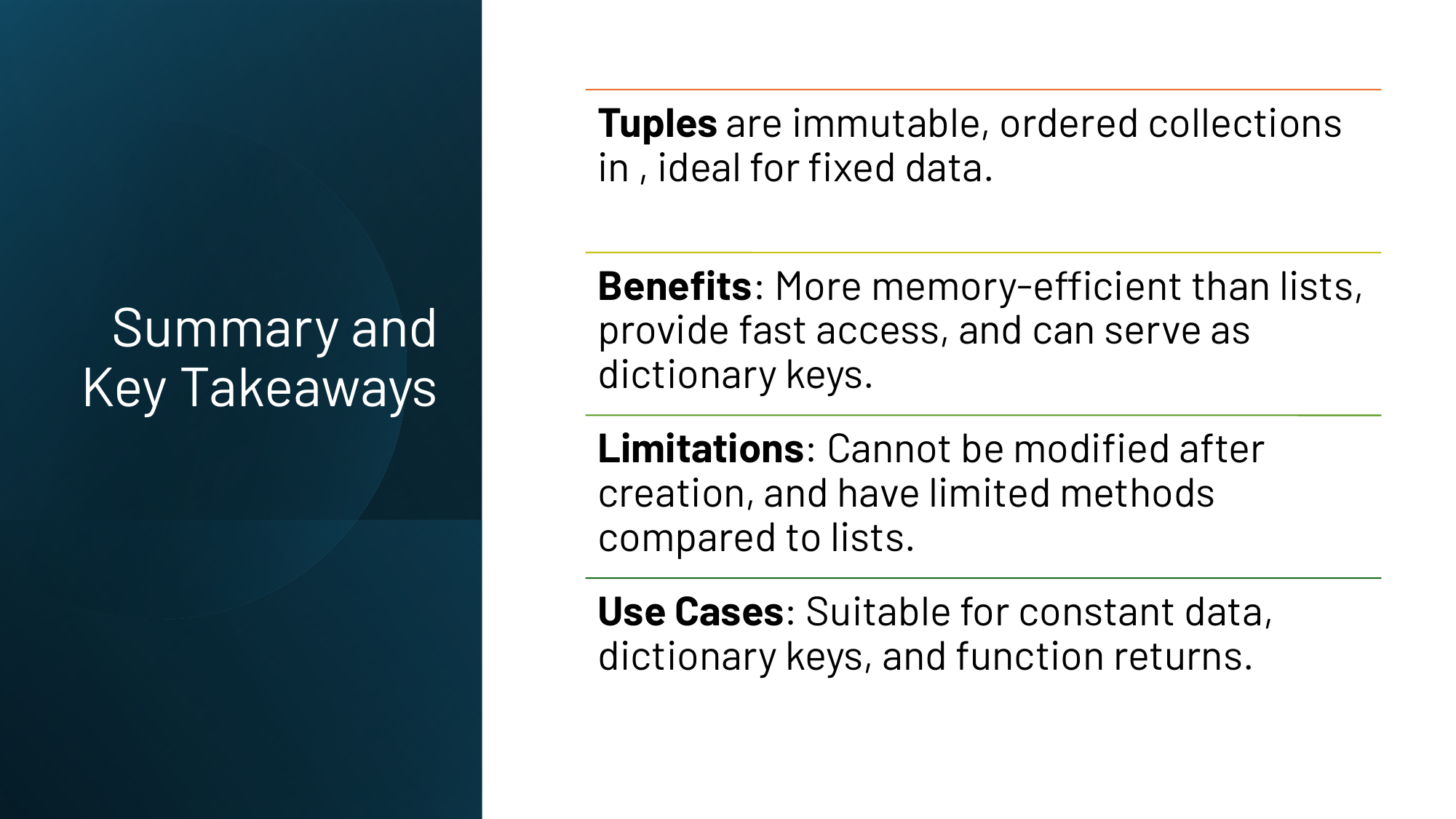

Tuples are immutable, ordered collections in , ideal for fixed data.
Benefits: More memory-efficient than lists, provide fast access, and can serve as dictionary keys.
Limitations: Cannot be modified after creation, and have limited methods compared to lists.
Use Cases: Suitable for constant data, dictionary keys, and function returns.

Summary and Key Takeaways